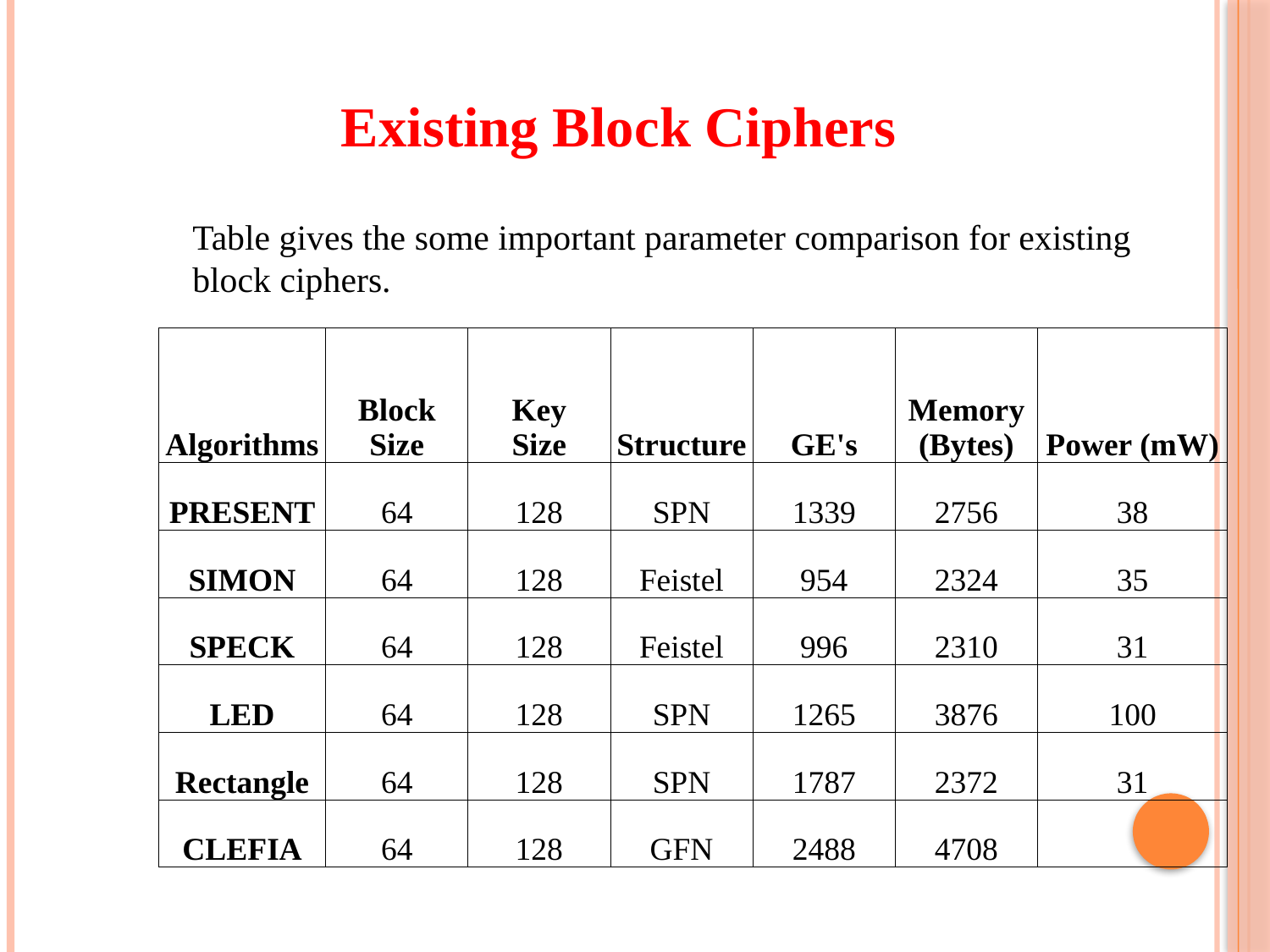

Existing Block Ciphers
Table gives the some important parameter comparison for existing block ciphers.
| Algorithms | Block Size | Key Size | Structure | GE's | Memory (Bytes) | Power (mW) |
| --- | --- | --- | --- | --- | --- | --- |
| PRESENT | 64 | 128 | SPN | 1339 | 2756 | 38 |
| SIMON | 64 | 128 | Feistel | 954 | 2324 | 35 |
| SPECK | 64 | 128 | Feistel | 996 | 2310 | 31 |
| LED | 64 | 128 | SPN | 1265 | 3876 | 100 |
| Rectangle | 64 | 128 | SPN | 1787 | 2372 | 31 |
| CLEFIA | 64 | 128 | GFN | 2488 | 4708 |  |